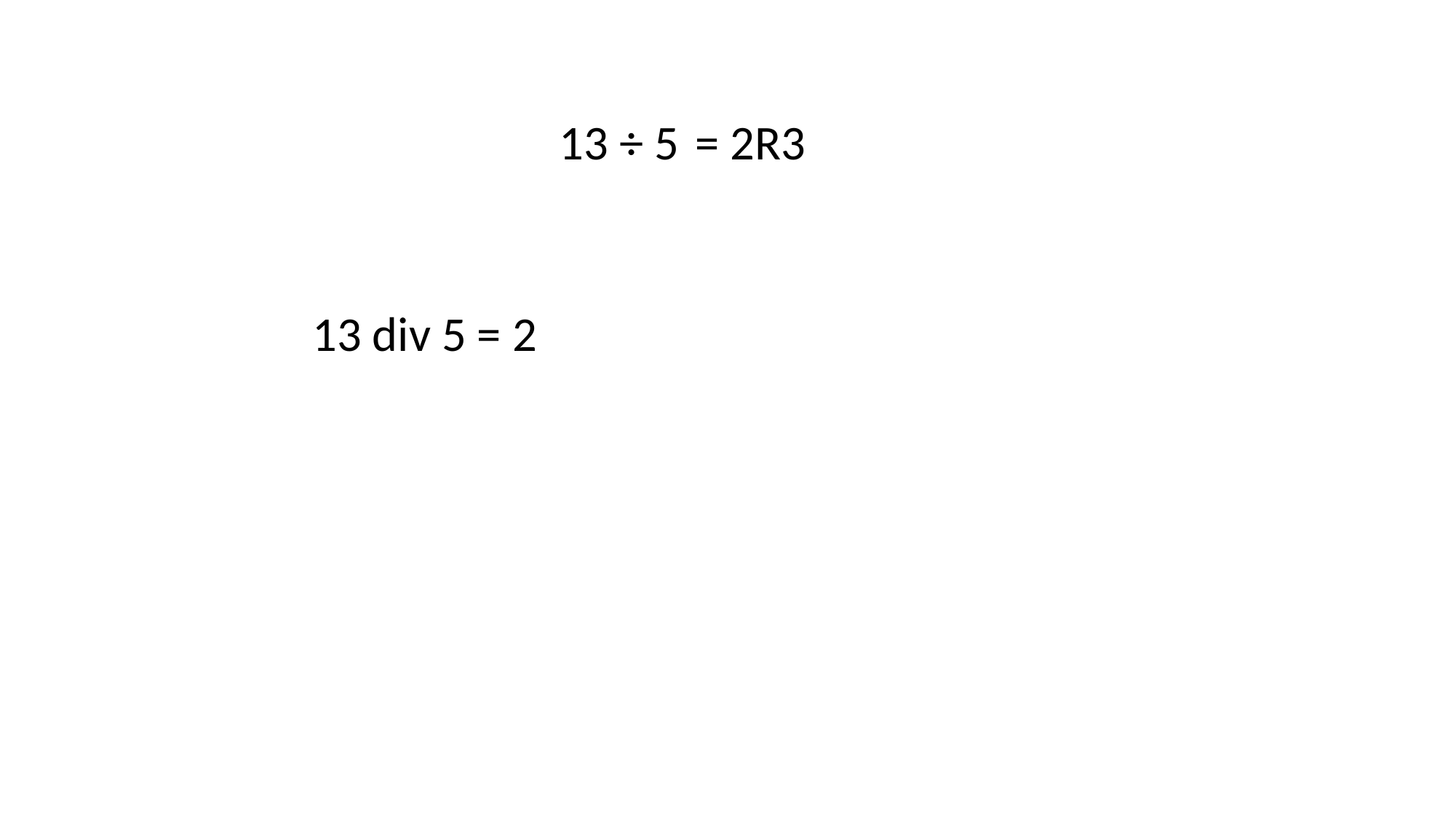

13 ÷ 5
= 2R3
13 div 5 = 2